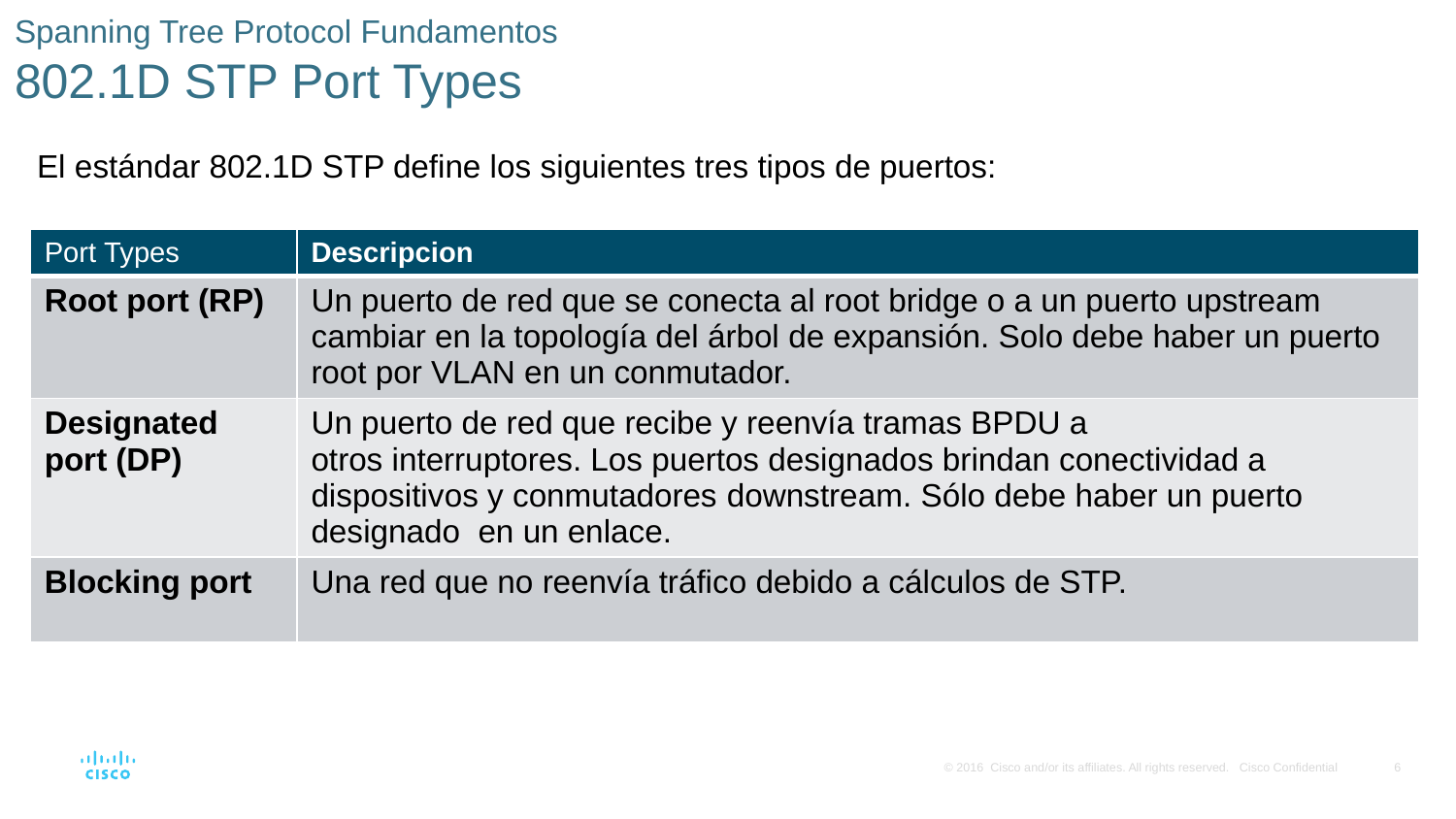

# Spanning Tree Protocol Fundamentos 802.1D STP Port Types
El estándar 802.1D STP define los siguientes tres tipos de puertos:
| Port Types | Descripcion |
| --- | --- |
| Root port (RP) | Un puerto de red que se conecta al root bridge o a un puerto upstream cambiar en la topología del árbol de expansión. Solo debe haber un puerto root por VLAN en un conmutador. |
| Designated port (DP) | Un puerto de red que recibe y reenvía tramas BPDU a otros interruptores. Los puertos designados brindan conectividad a dispositivos y conmutadores downstream. Sólo debe haber un puerto designado en un enlace. |
| Blocking port | Una red que no reenvía tráfico debido a cálculos de STP. |